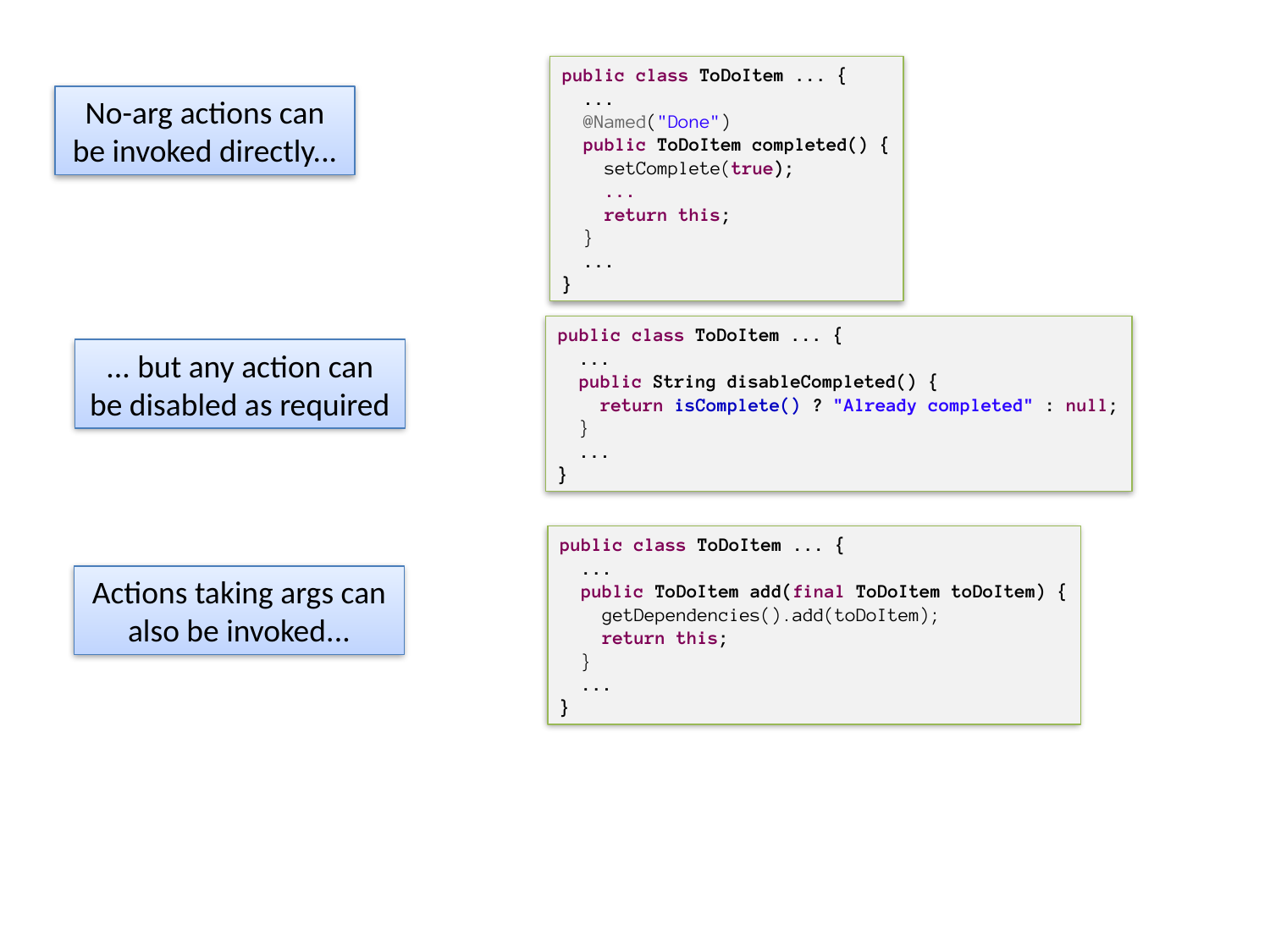

public class ToDoItem ... {
  ...
  @Named("Done")
  public ToDoItem completed() {
    setComplete(true);
    ...
    return this;
  }
  ...
}
No-arg actions can
be invoked directly...
public class ToDoItem ... {
  ...
  public String disableCompleted() {
    return isComplete() ? "Already completed" : null;
  }
  ...
}
... but any action can be disabled as required
public class ToDoItem ... {
  ...
  public ToDoItem add(final ToDoItem toDoItem) {
    getDependencies().add(toDoItem);
    return this;
  }
  ...
}
Actions taking args can also be invoked...